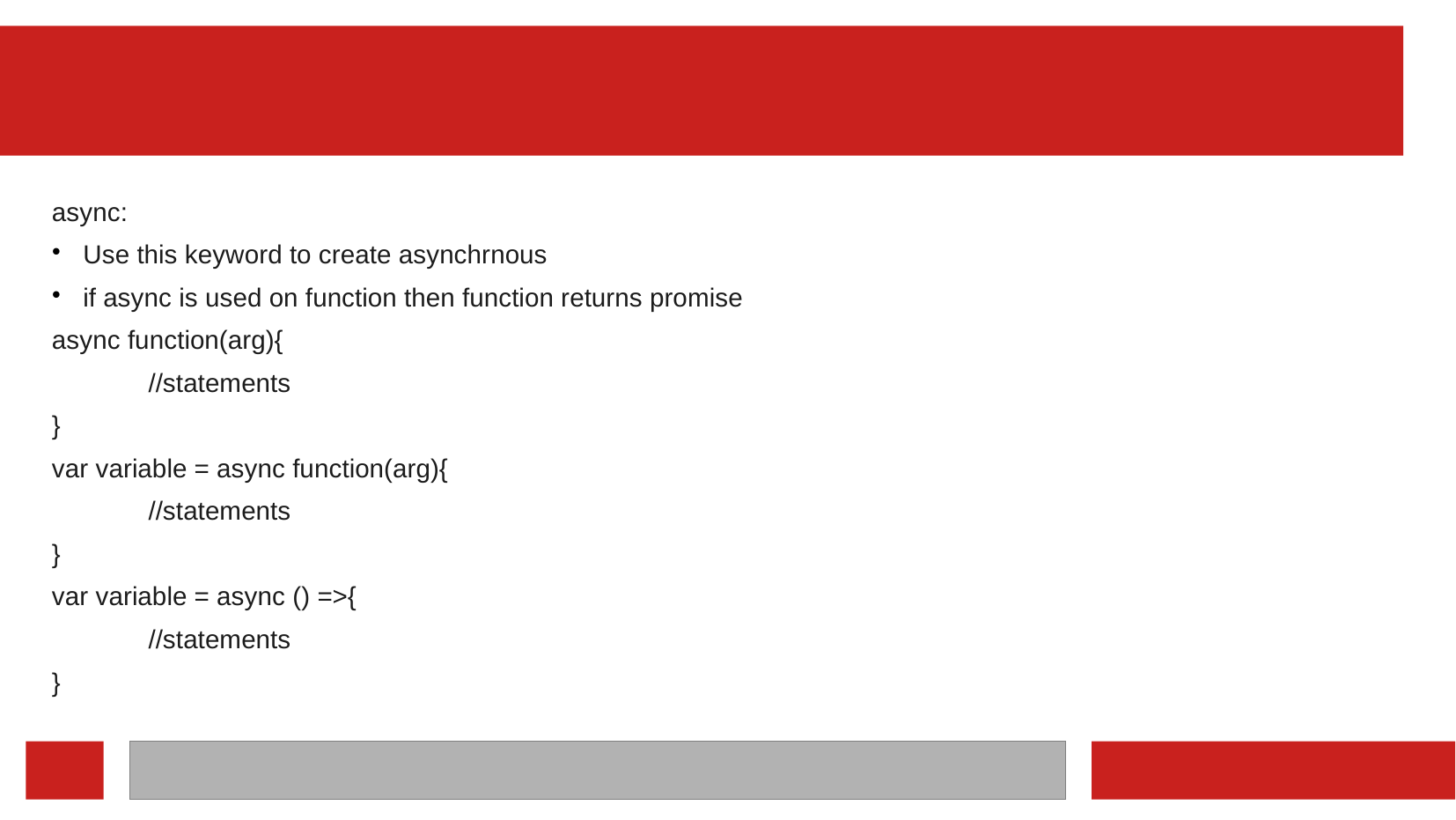

async:
Use this keyword to create asynchrnous
if async is used on function then function returns promise
async function(arg){
	//statements
}
var variable = async function(arg){
	//statements
}
var variable = async () =>{
	//statements
}